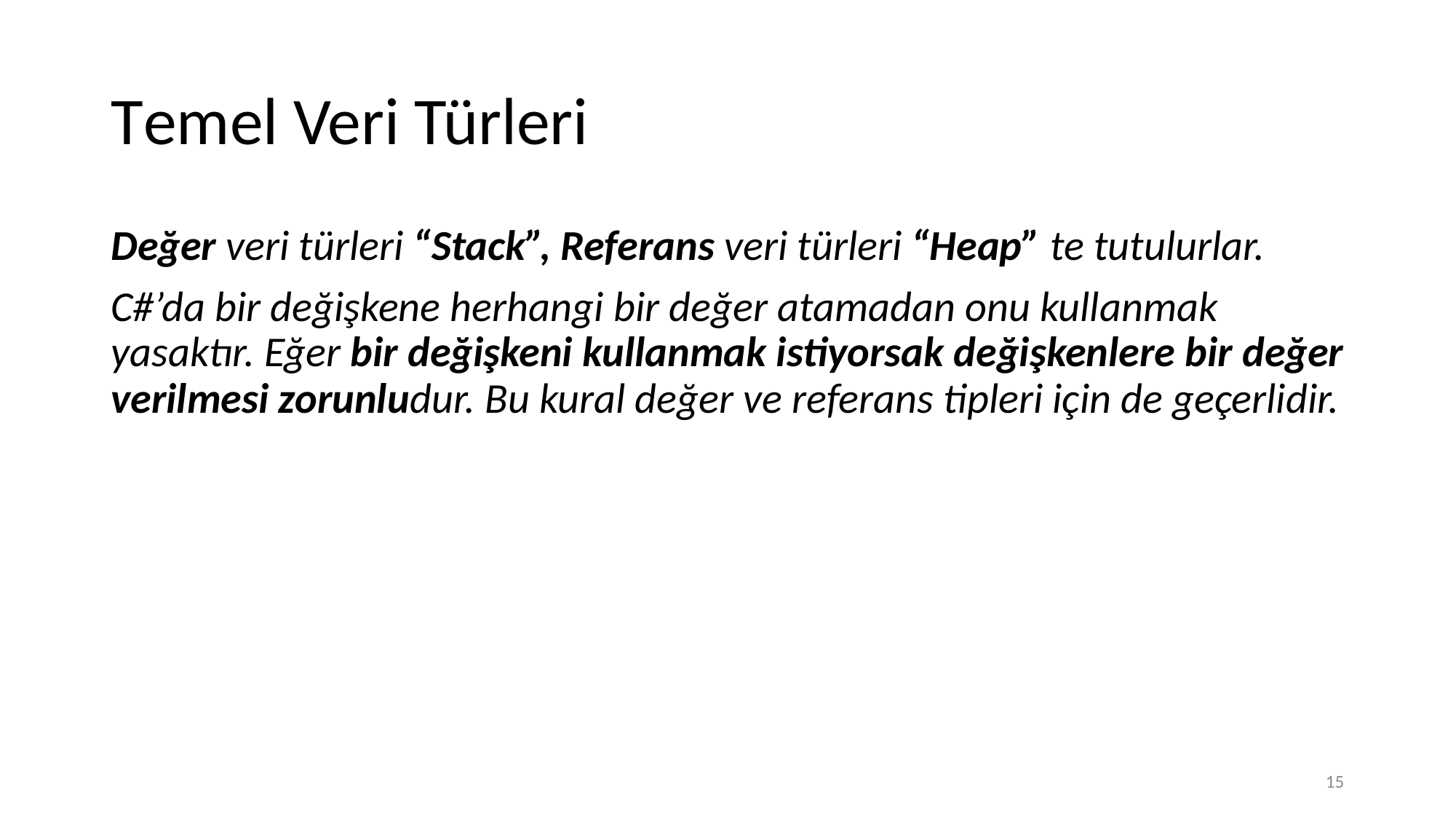

# Temel Veri Türleri
Değer veri türleri “Stack”, Referans veri türleri “Heap” te tutulurlar.
C#’da bir değişkene herhangi bir değer atamadan onu kullanmak yasaktır. Eğer bir değişkeni kullanmak istiyorsak değişkenlere bir değer verilmesi zorunludur. Bu kural değer ve referans tipleri için de geçerlidir.
15